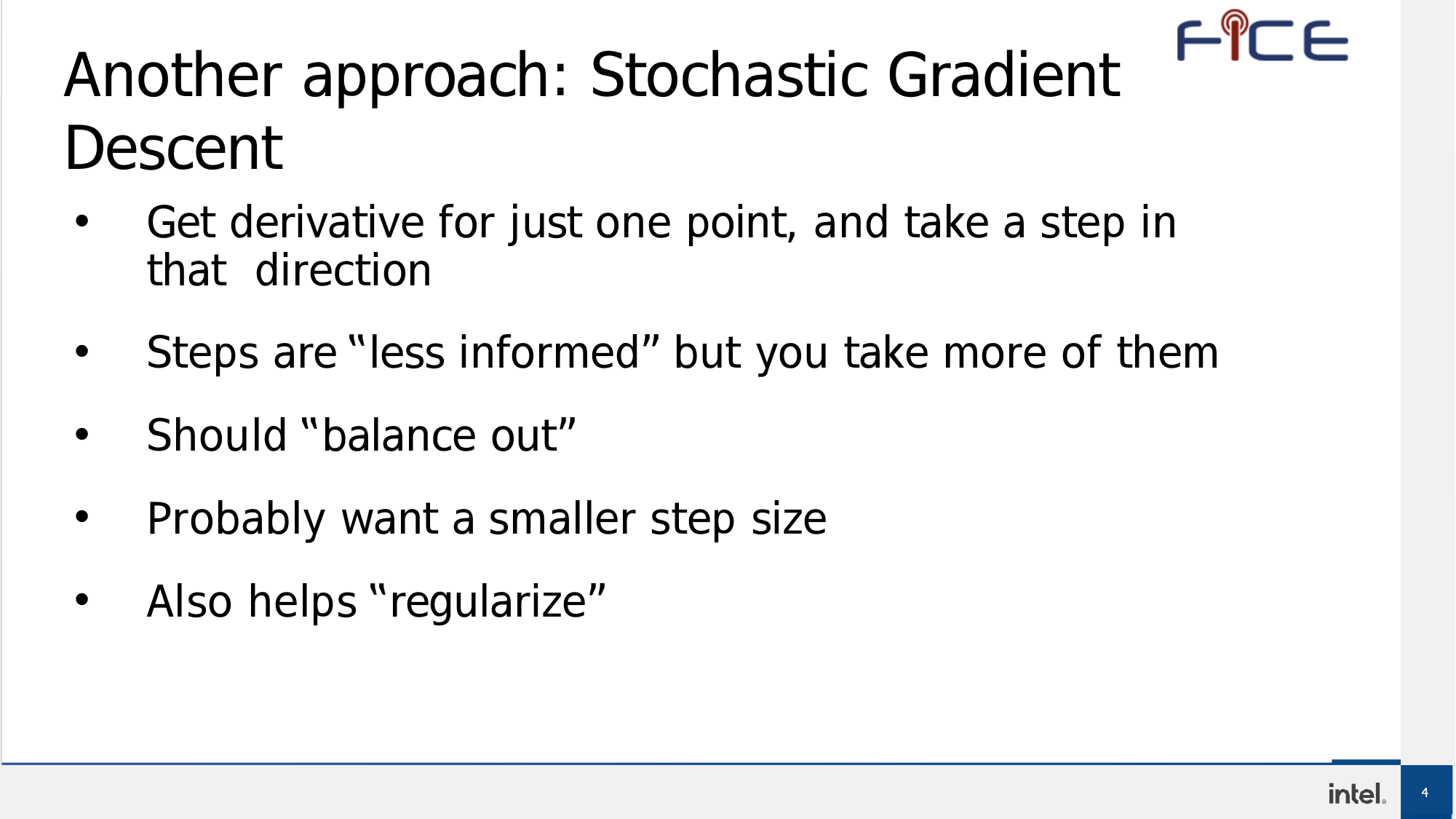

# Another approach: Stochastic Gradient Descent
Get derivative for just one point, and take a step in that  direction
Steps are “less informed” but you take more of them
Should “balance out”
Probably want a smaller step size
Also helps “regularize”
4